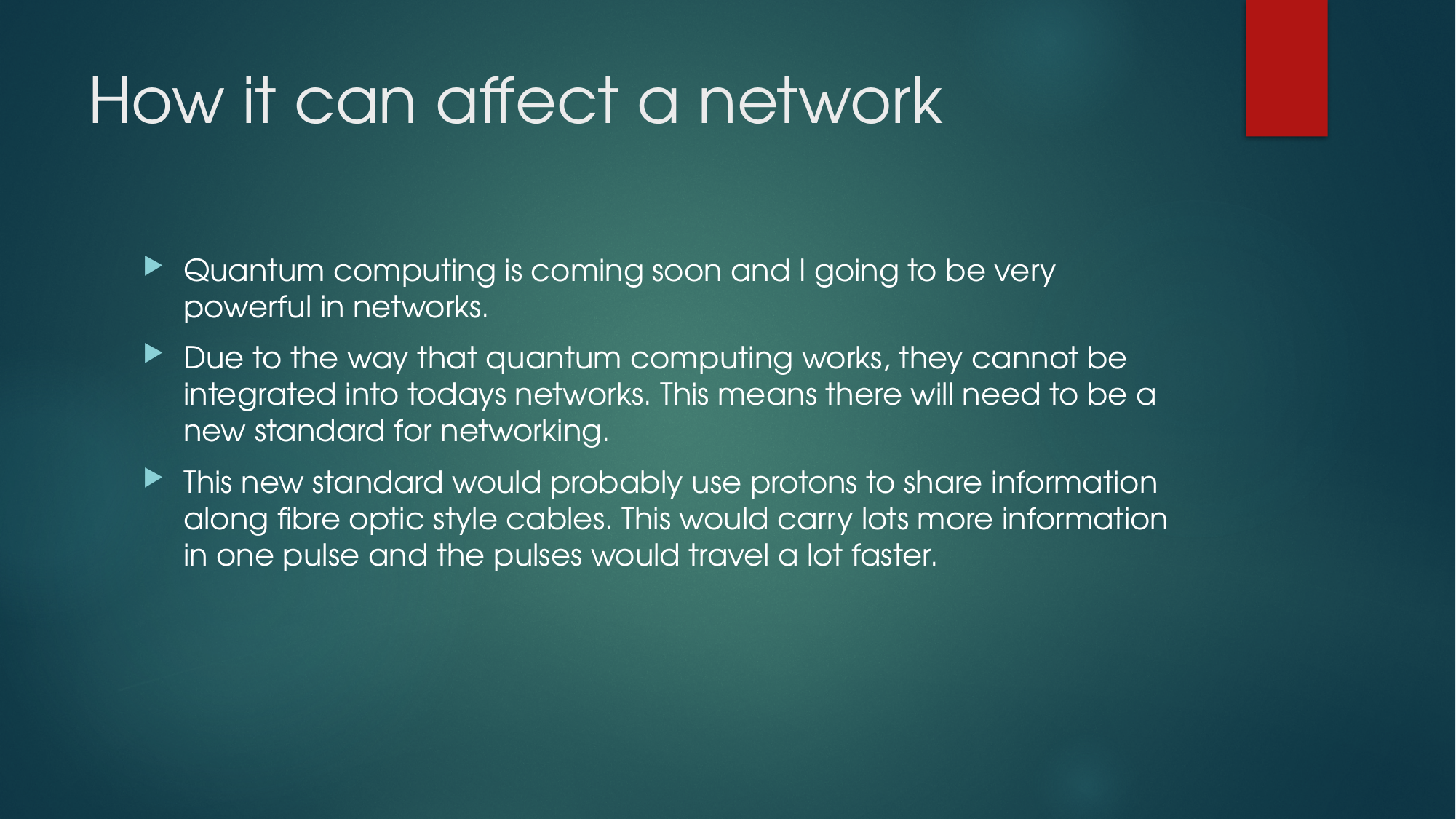

# How it can affect a network
Quantum computing is coming soon and I going to be very powerful in networks.
Due to the way that quantum computing works, they cannot be integrated into todays networks. This means there will need to be a new standard for networking.
This new standard would probably use protons to share information along fibre optic style cables. This would carry lots more information in one pulse and the pulses would travel a lot faster.